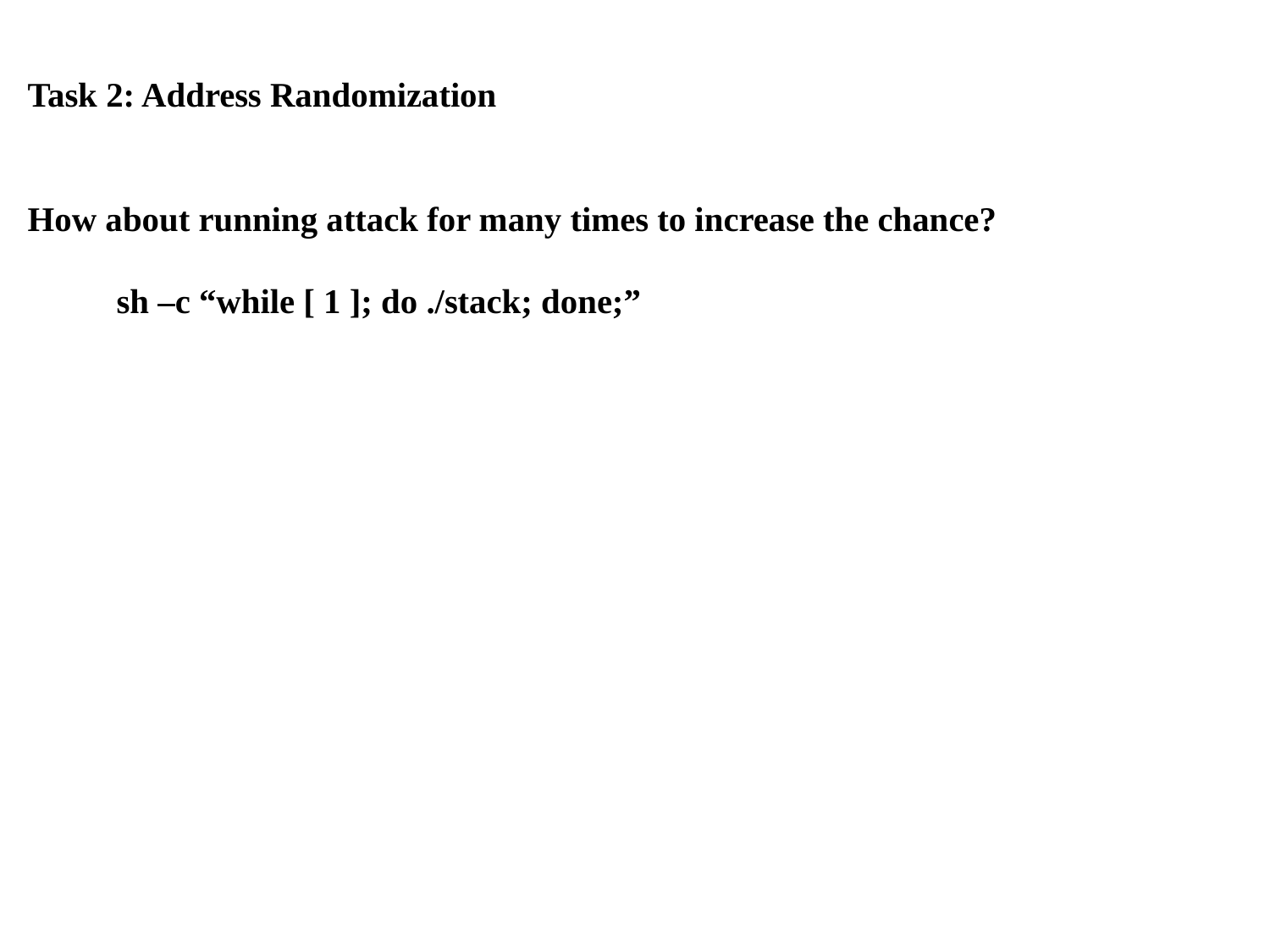

# Task 2: Address Randomization How about running attack for many times to increase the chance? sh –c “while [ 1 ]; do ./stack; done;”